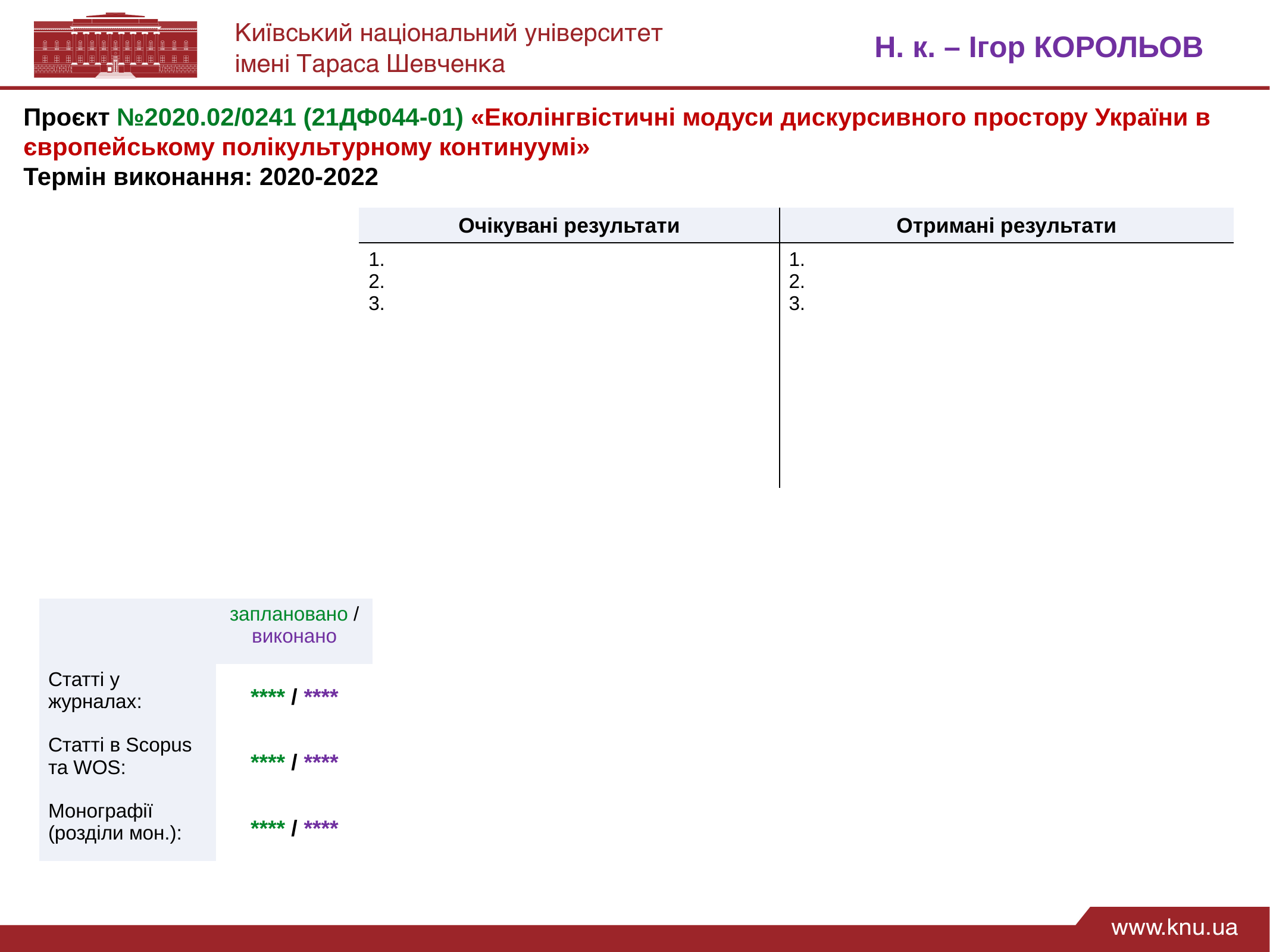

Н. к. – Ігор Корольов
Проєкт №2020.02/0241 (21ДФ044-01) «Еколінгвістичні модуси дискурсивного простору України в європейському полікультурному континуумі»
Термін виконання: 2020-2022
| Очікувані результати | Отримані результати |
| --- | --- |
| 1.  2.  3. | 1. 2. 3. |
|  | заплановано / виконано |
| --- | --- |
| Статті у журналах: | \*\*\*\* / \*\*\*\* |
| Статті в Scopus та WOS: | \*\*\*\* / \*\*\*\* |
| Монографії (розділи мон.): | \*\*\*\* / \*\*\*\* |